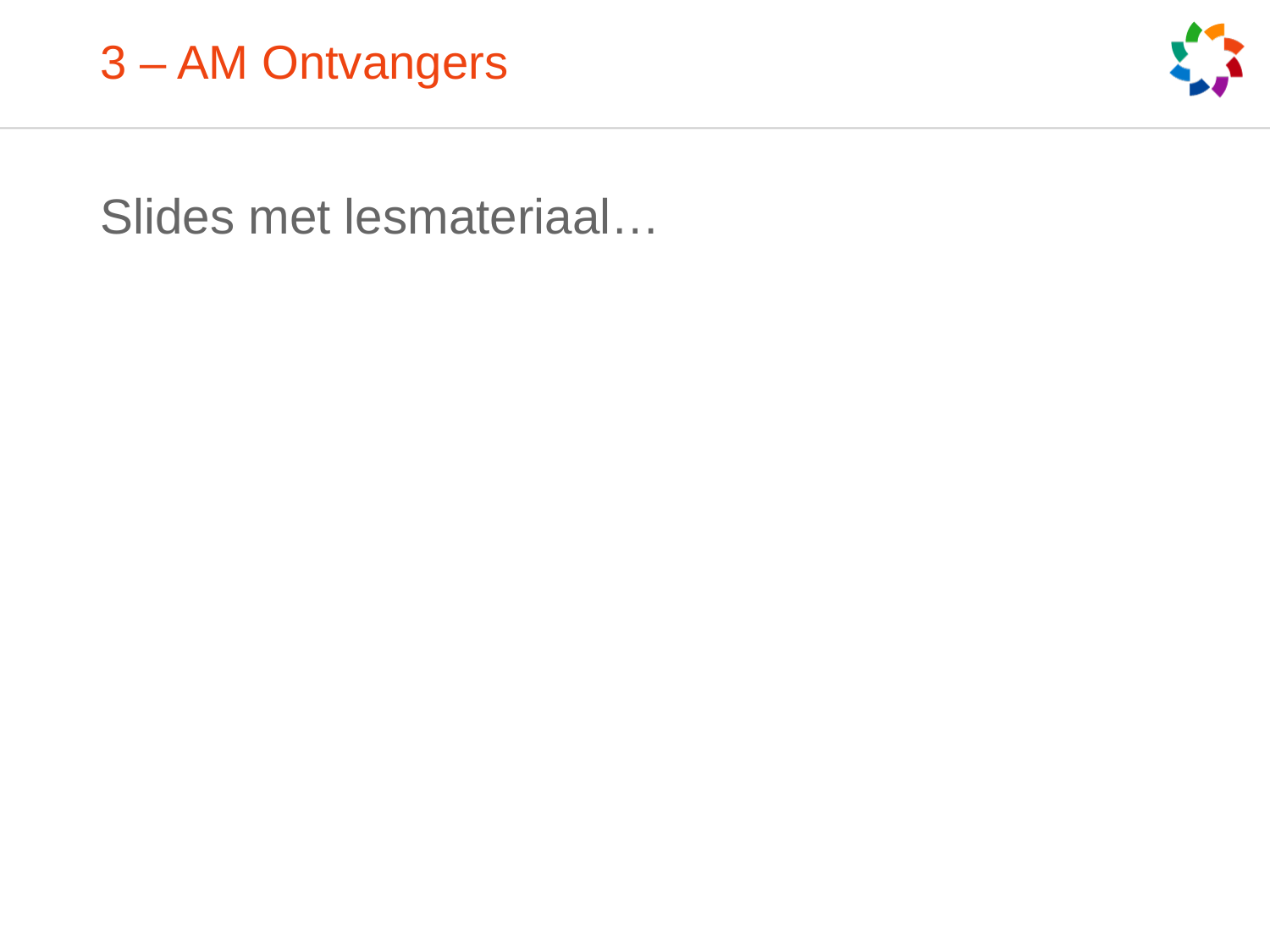

# 3 – AM Ontvangers
Slides met lesmateriaal…